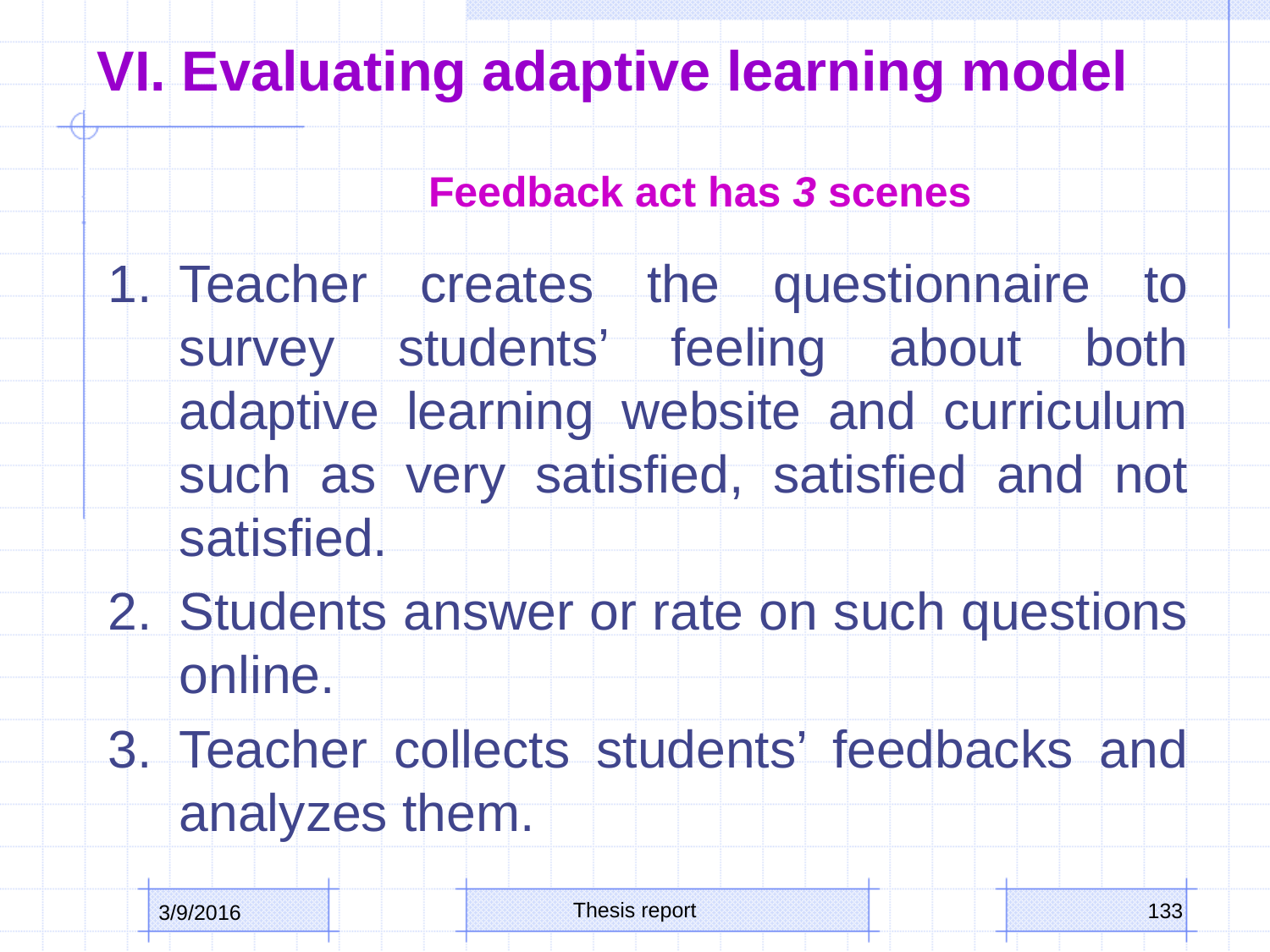

# VI. Evaluating adaptive learning model
Feedback act has 3 scenes
Teacher creates the questionnaire to survey students’ feeling about both adaptive learning website and curriculum such as very satisfied, satisfied and not satisfied.
Students answer or rate on such questions online.
Teacher collects students’ feedbacks and analyzes them.
Thesis report
133
3/9/2016